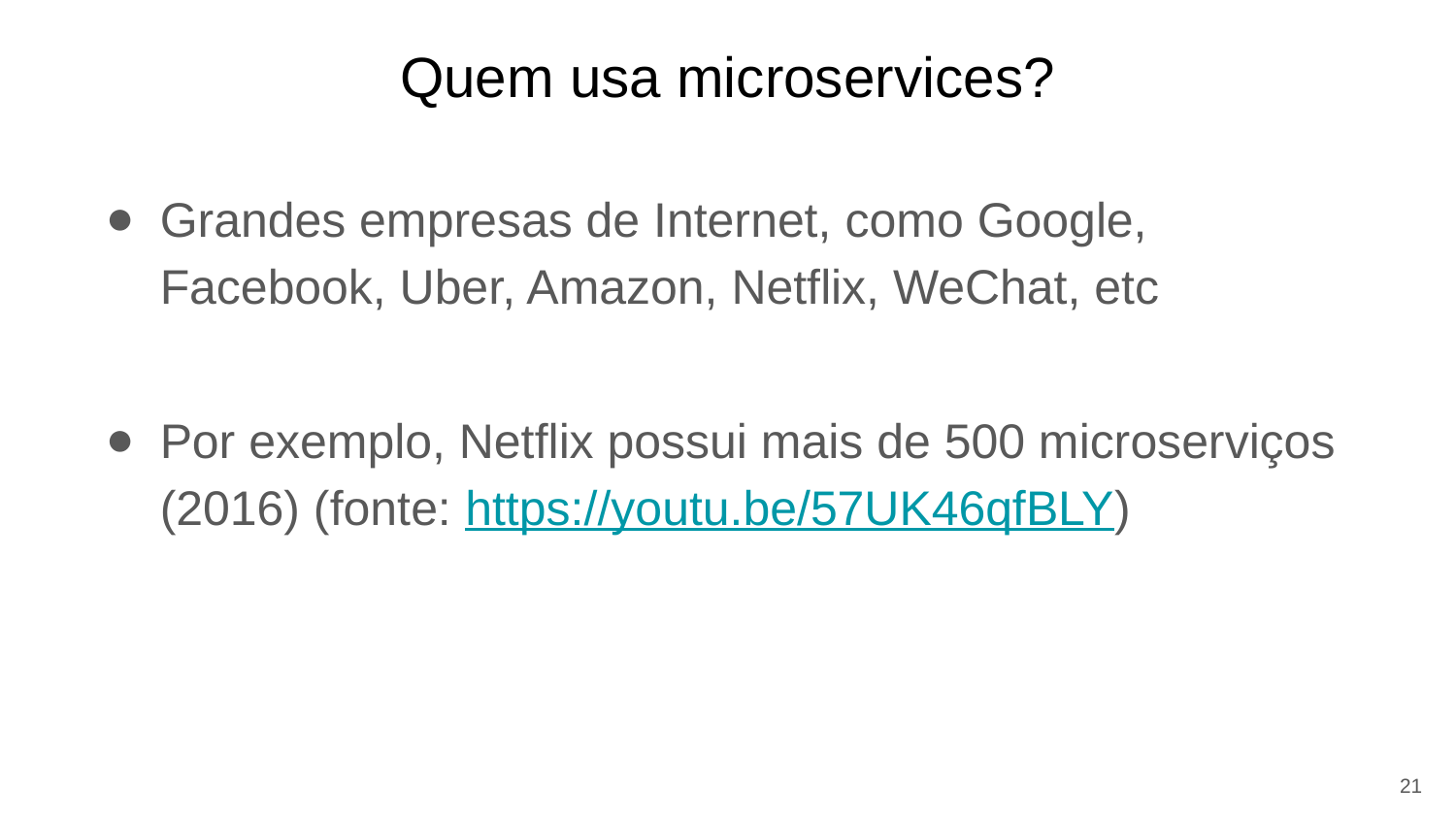

# Quem usa microservices?
Grandes empresas de Internet, como Google, Facebook, Uber, Amazon, Netflix, WeChat, etc

Por exemplo, Netflix possui mais de 500 microserviços (2016) (fonte: https://youtu.be/57UK46qfBLY)

21